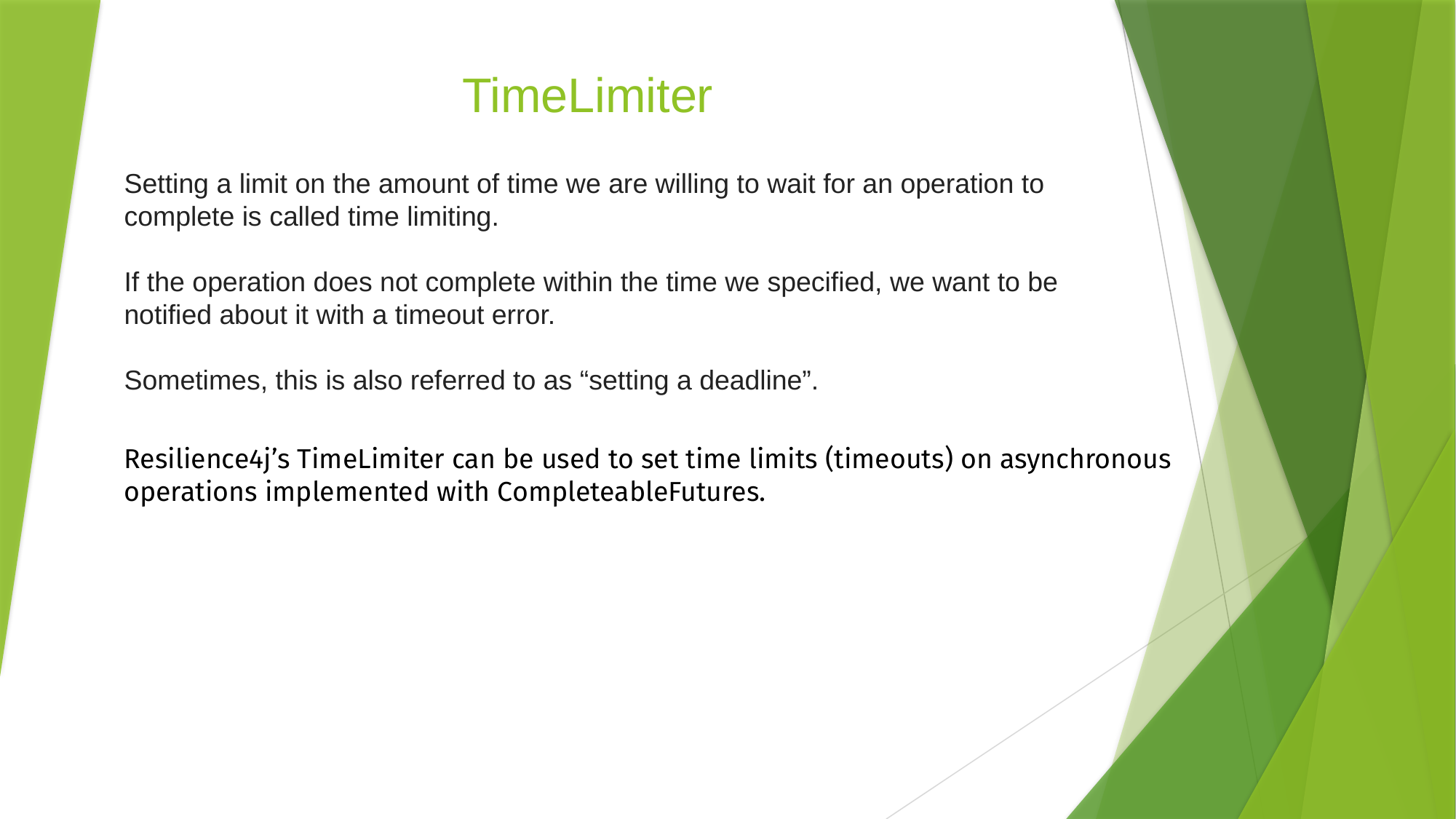

# TimeLimiter
Setting a limit on the amount of time we are willing to wait for an operation to complete is called time limiting.

If the operation does not complete within the time we specified, we want to be notified about it with a timeout error.

Sometimes, this is also referred to as “setting a deadline”.
Resilience4j’s TimeLimiter can be used to set time limits (timeouts) on asynchronous operations implemented with CompleteableFutures.